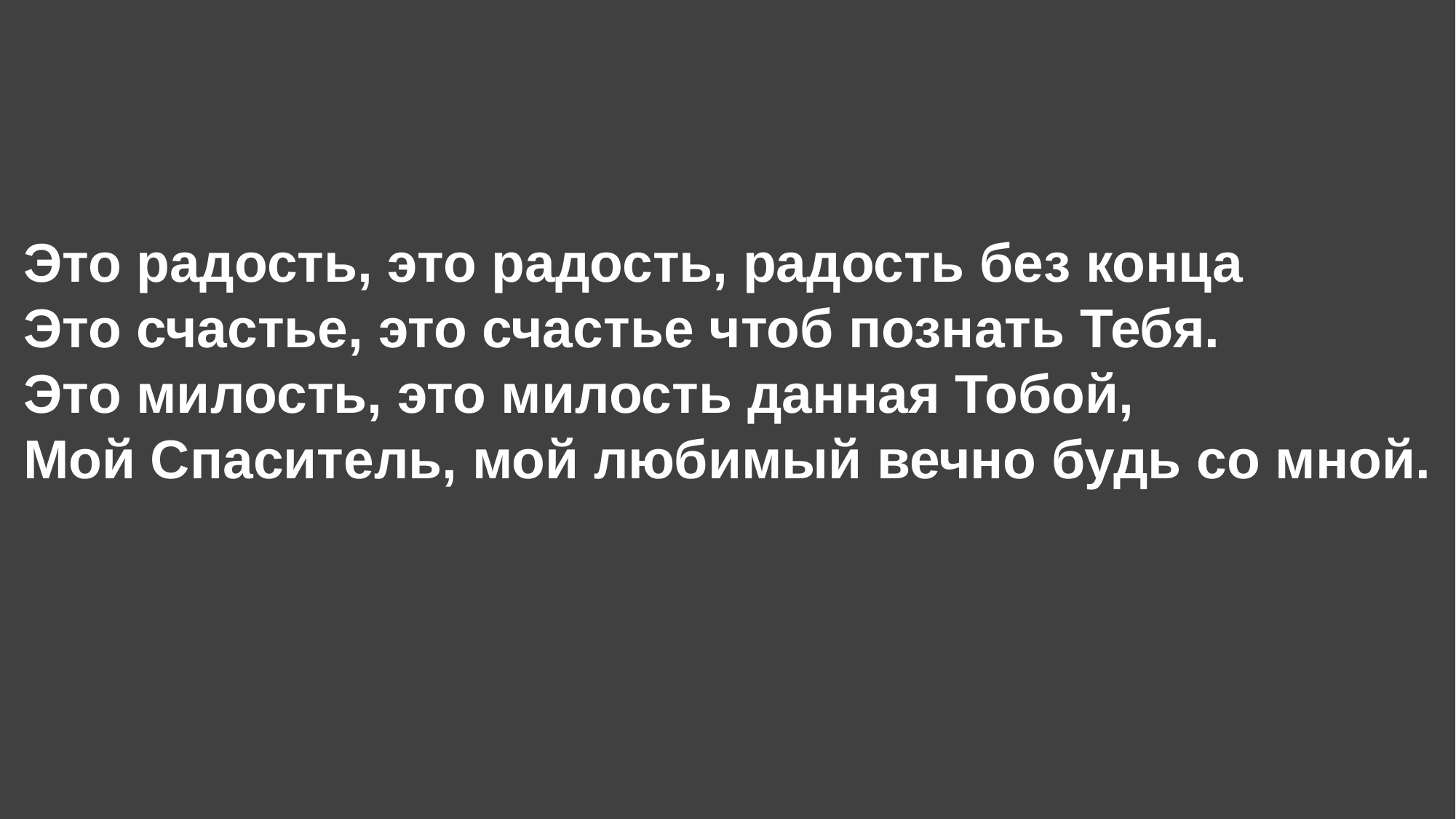

# Это радость, это радость, радость без конца Это счастье, это счастье чтоб познать Тебя. Это милость, это милость данная Тобой, Мой Спаситель, мой любимый вечно будь со мной.